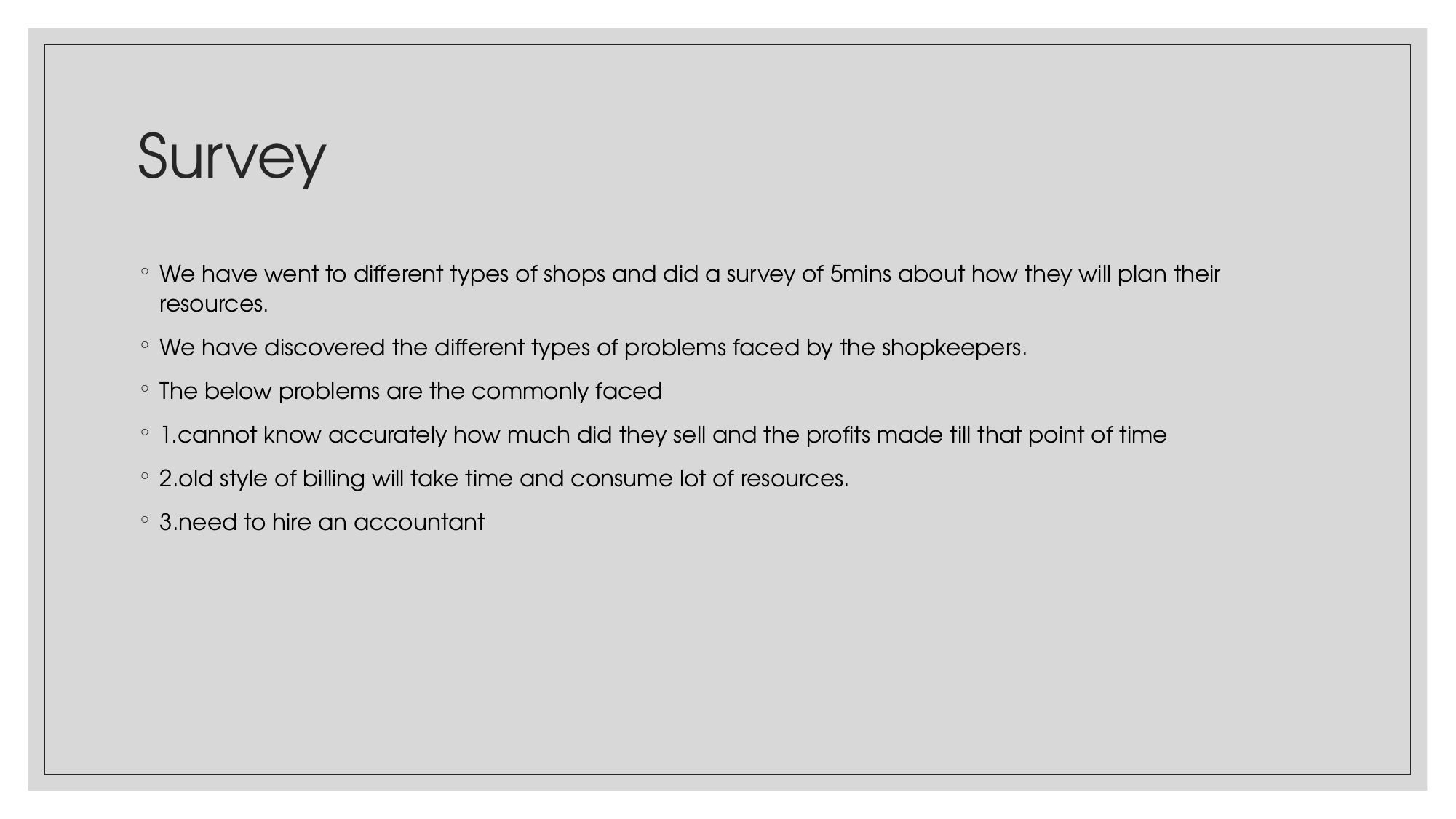

# Survey
We have went to different types of shops and did a survey of 5mins about how they will plan their resources.
We have discovered the different types of problems faced by the shopkeepers.
The below problems are the commonly faced
1.cannot know accurately how much did they sell and the profits made till that point of time
2.old style of billing will take time and consume lot of resources.
3.need to hire an accountant